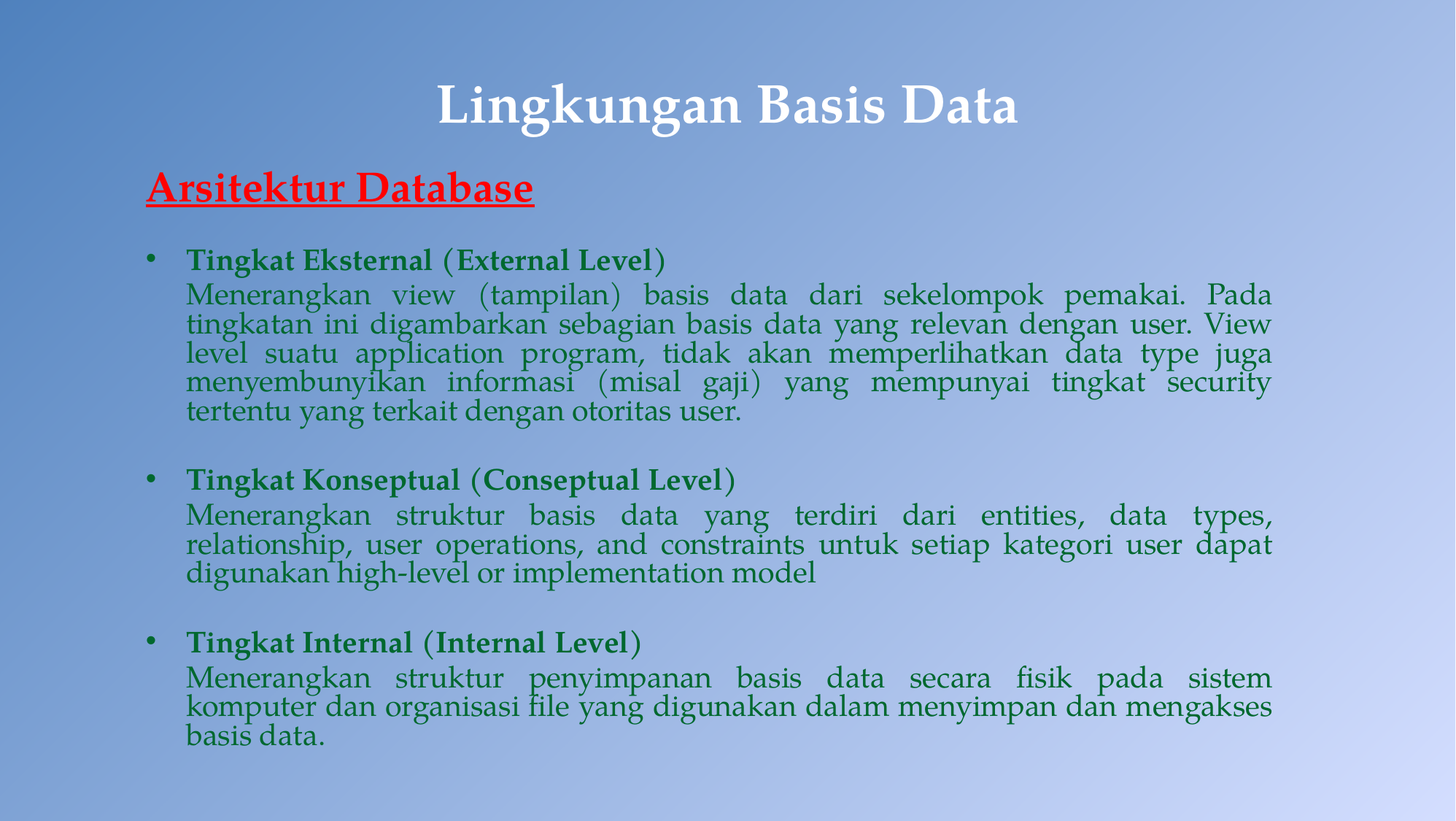

# Lingkungan Basis Data
Arsitektur Database

Tingkat Eksternal (External Level)
	Menerangkan view (tampilan) basis data dari sekelompok pemakai. Pada tingkatan ini digambarkan sebagian basis data yang relevan dengan user. View level suatu application program, tidak akan memperlihatkan data type juga menyembunyikan informasi (misal gaji) yang mempunyai tingkat security tertentu yang terkait dengan otoritas user.

Tingkat Konseptual (Conseptual Level)
	Menerangkan struktur basis data yang terdiri dari entities, data types, relationship, user operations, and constraints untuk setiap kategori user dapat digunakan high-level or implementation model

Tingkat Internal (Internal Level)
	Menerangkan struktur penyimpanan basis data secara fisik pada sistem komputer dan organisasi file yang digunakan dalam menyimpan dan mengakses basis data.